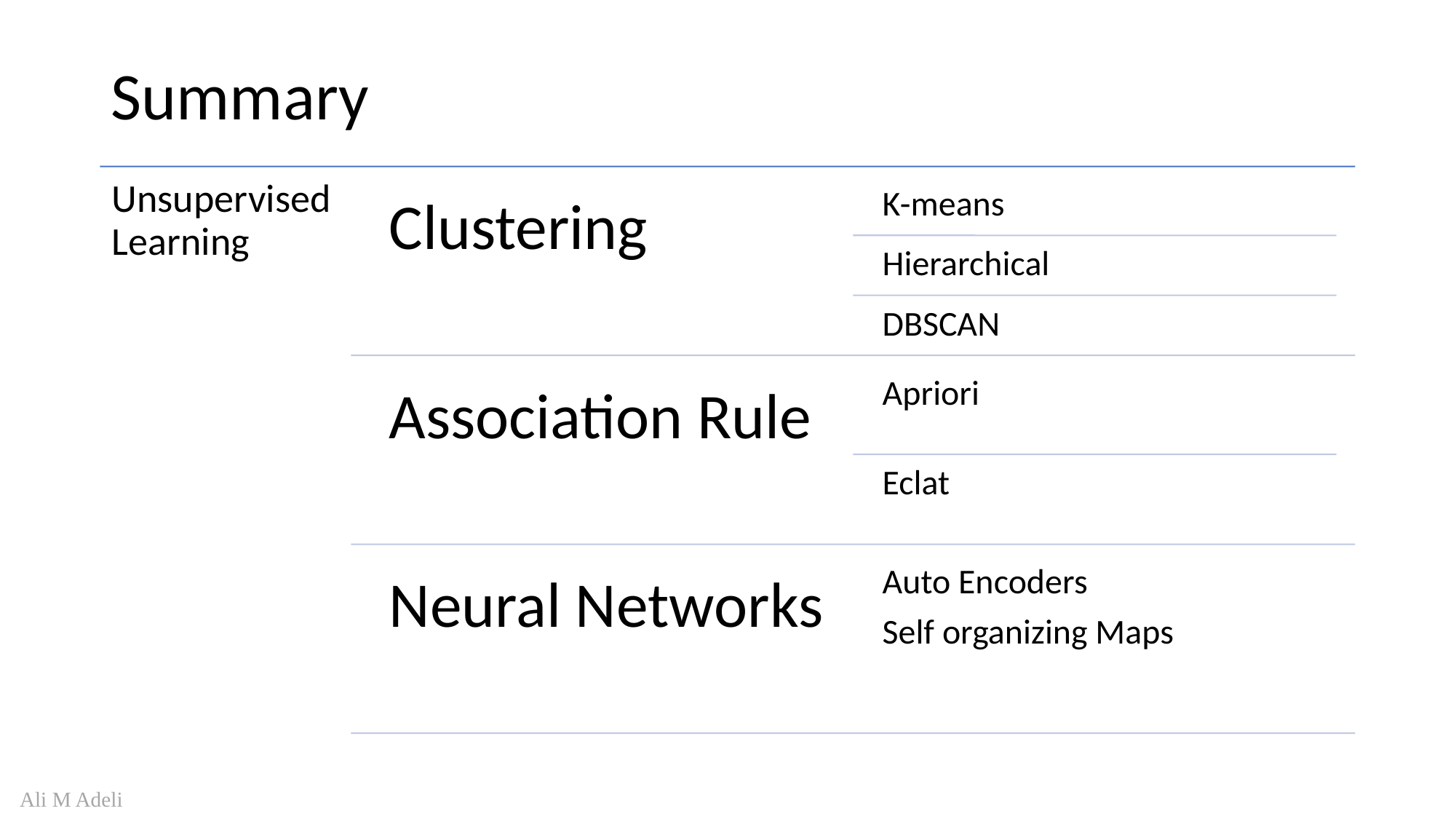

# Summary
Unsupervised Learning
Clustering
K-means
Hierarchical
DBSCAN
Association Rule
Apriori
Eclat
Neural Networks
Auto Encoders
Self organizing Maps